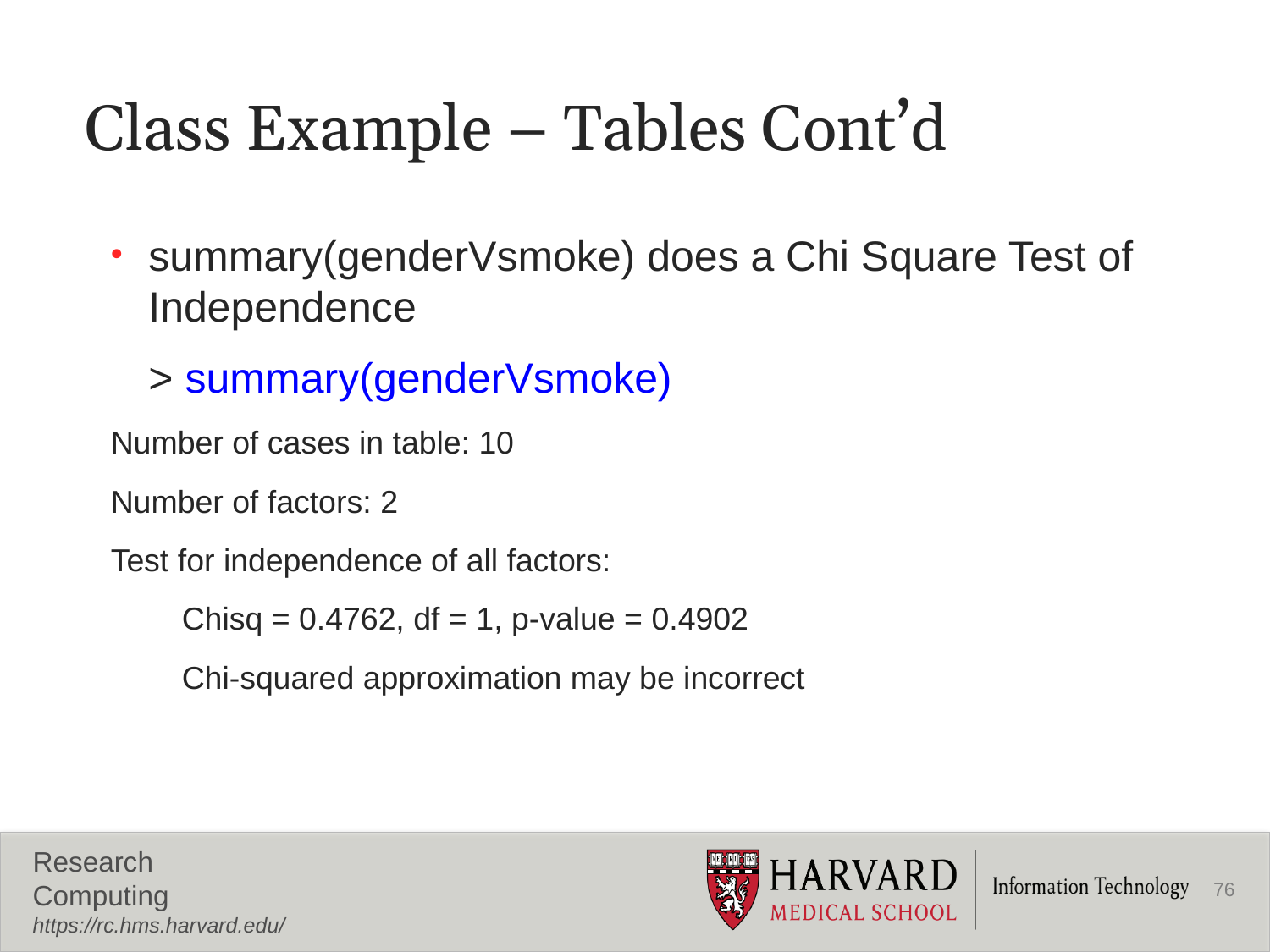

# Class Example – Tables Cont’d
summary(genderVsmoke) does a Chi Square Test of Independence
	> summary(genderVsmoke)
Number of cases in table: 10
Number of factors: 2
Test for independence of all factors:
        Chisq = 0.4762, df = 1, p-value = 0.4902
        Chi-squared approximation may be incorrect